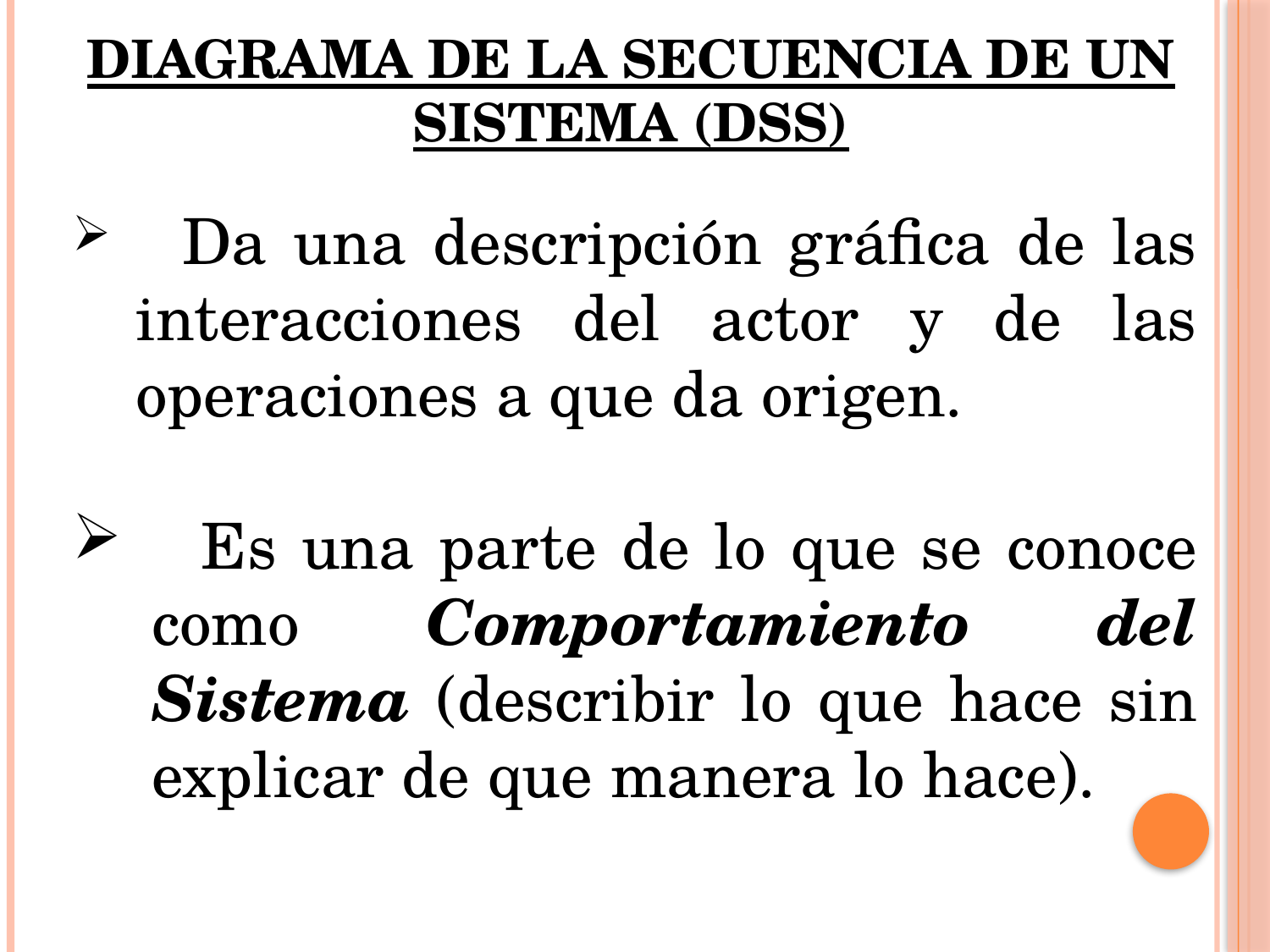

# DIAGRAMA DE LA SECUENCIA DE UN SISTEMA (DSS)
  Da una descripción gráfica de las interacciones del actor y de las operaciones a que da origen.

  Es una parte de lo que se conoce como Comportamiento del Sistema (describir lo que hace sin explicar de que manera lo hace).